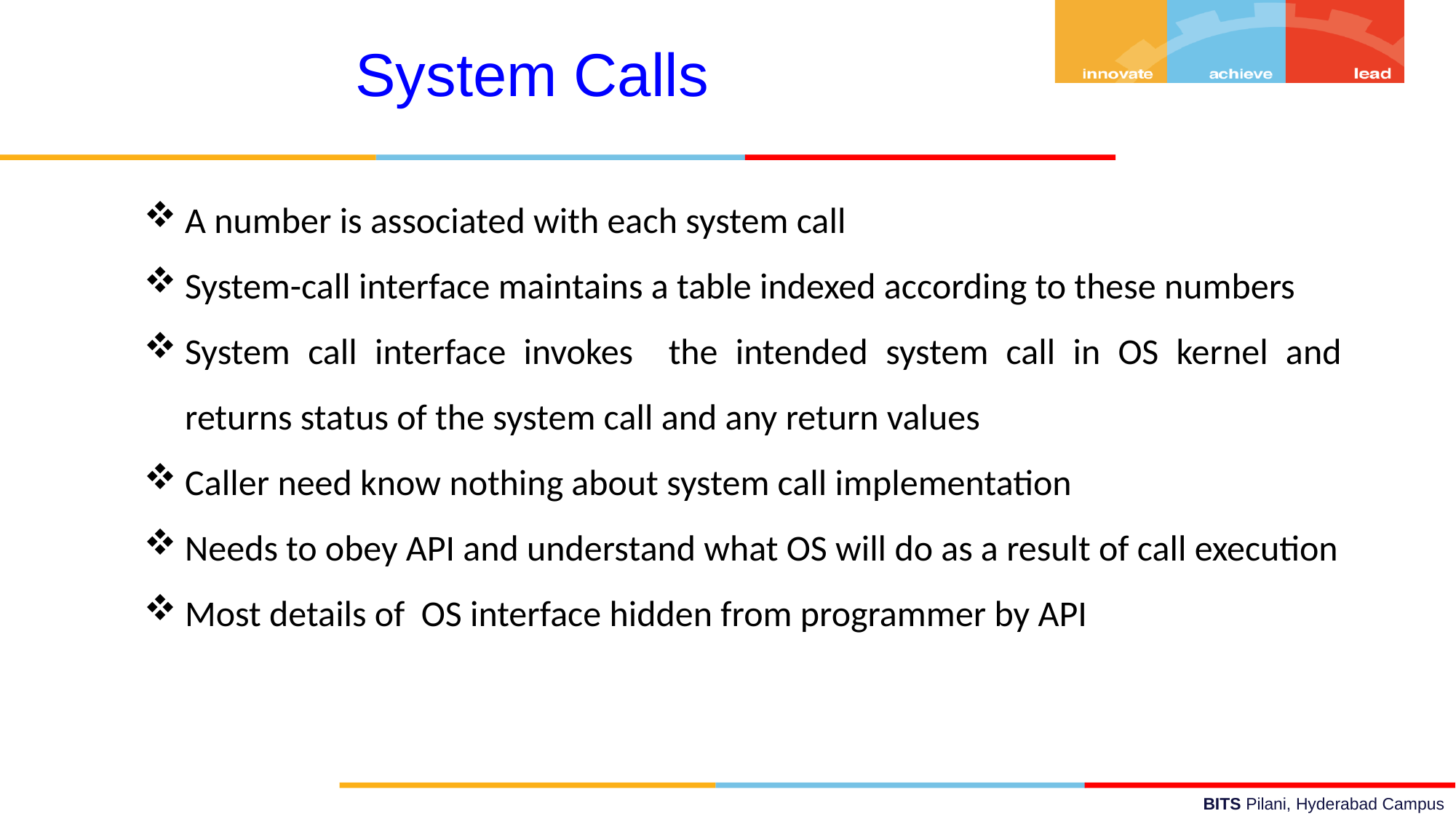

System Calls
A number is associated with each system call
System-call interface maintains a table indexed according to these numbers
System call interface invokes  the intended system call in OS kernel and returns status of the system call and any return values
Caller need know nothing about system call implementation
Needs to obey API and understand what OS will do as a result of call execution
Most details of  OS interface hidden from programmer by API